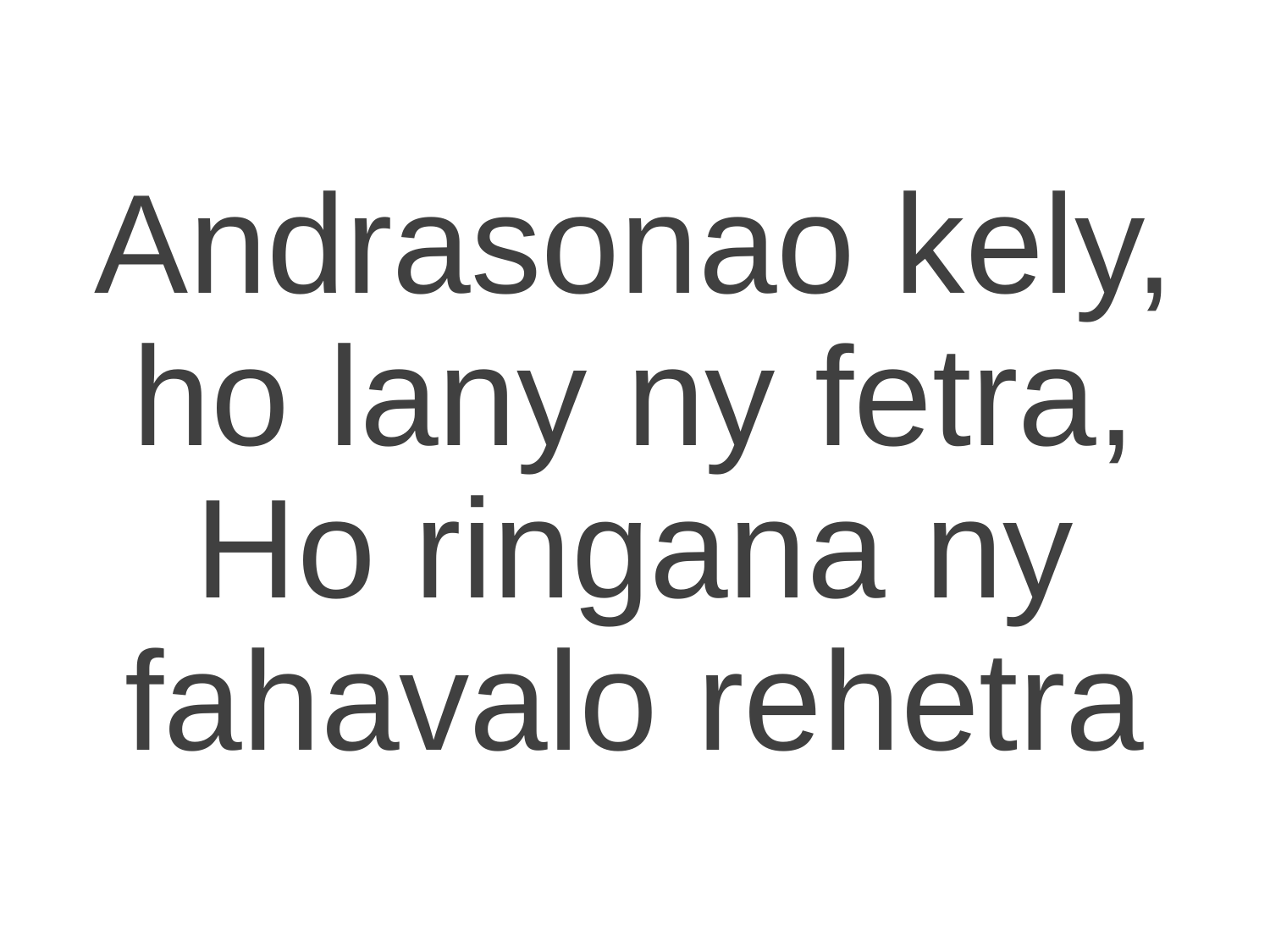

Andrasonao kely, ho lany ny fetra,
Ho ringana ny fahavalo rehetra